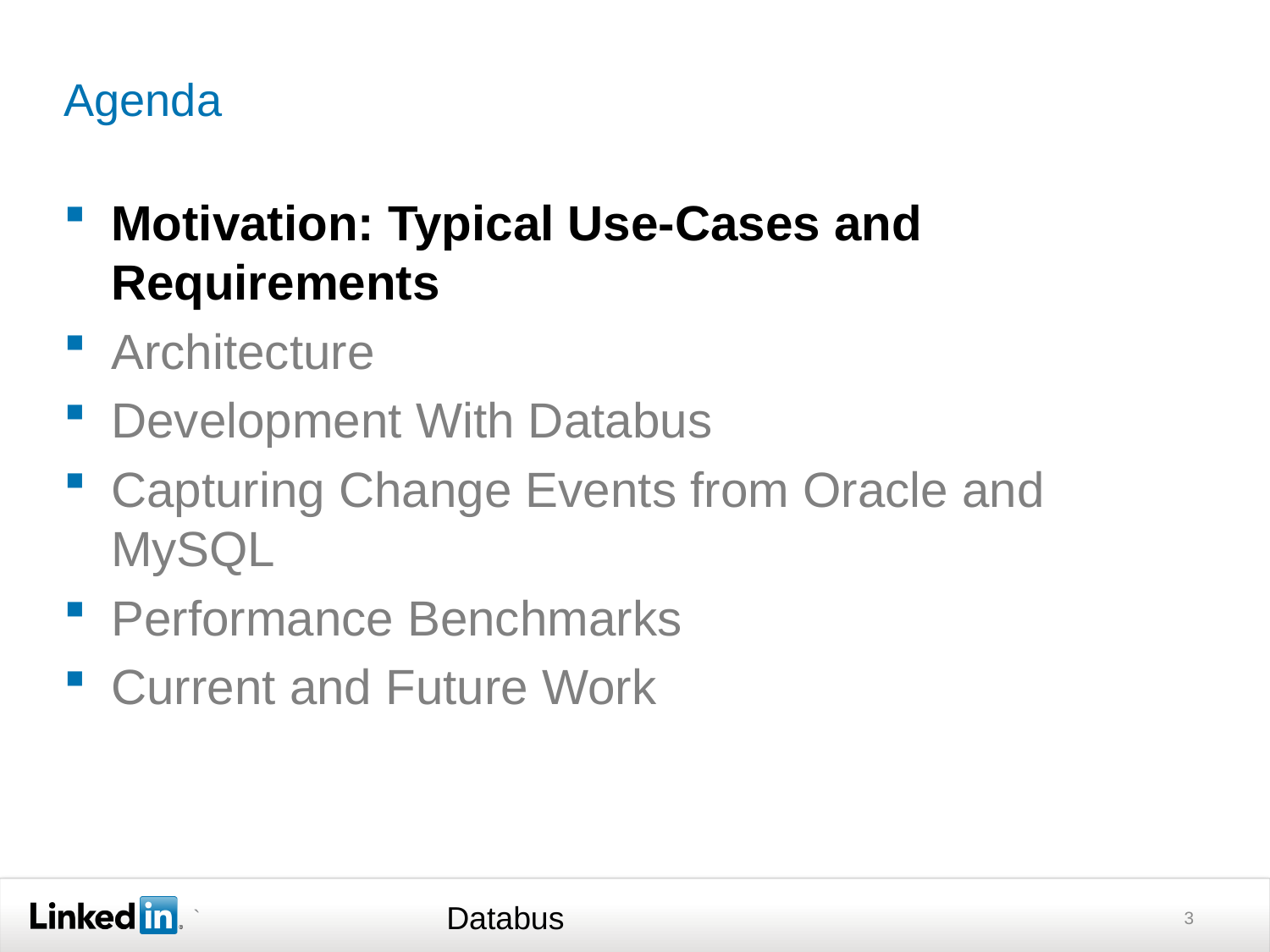

# Agenda
Motivation: Typical Use-Cases and Requirements
Architecture
Development With Databus
Capturing Change Events from Oracle and MySQL
Performance Benchmarks
Current and Future Work

Databus
3